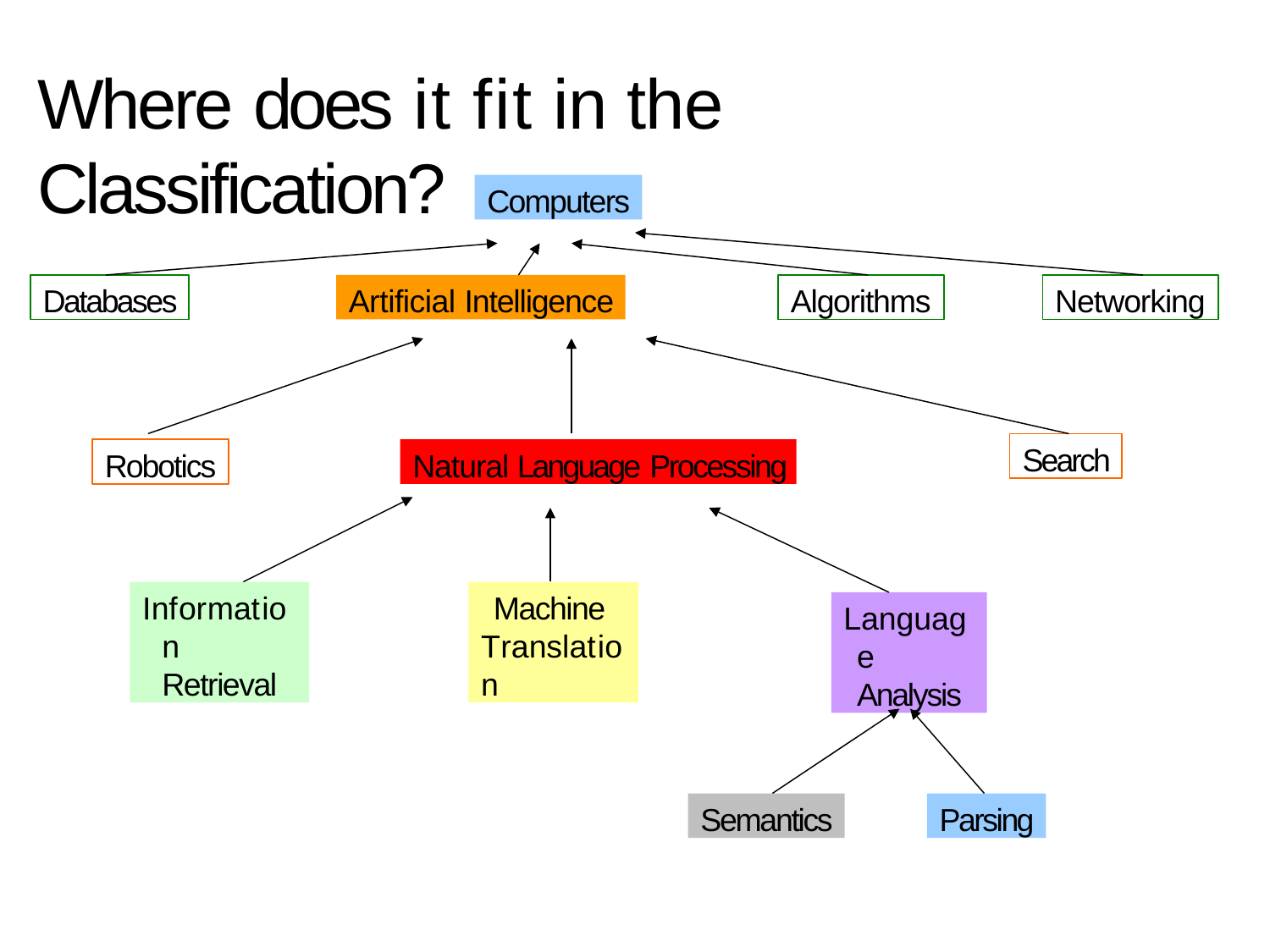

# Where does it fit in the Classification?
Computers

Databases
Artificial Intelligence
Algorithms
Networking

Search
Robotics
Natural Language Processing

Information  Retrieval
Machine  Translation
Language  Analysis

Semantics
Parsing